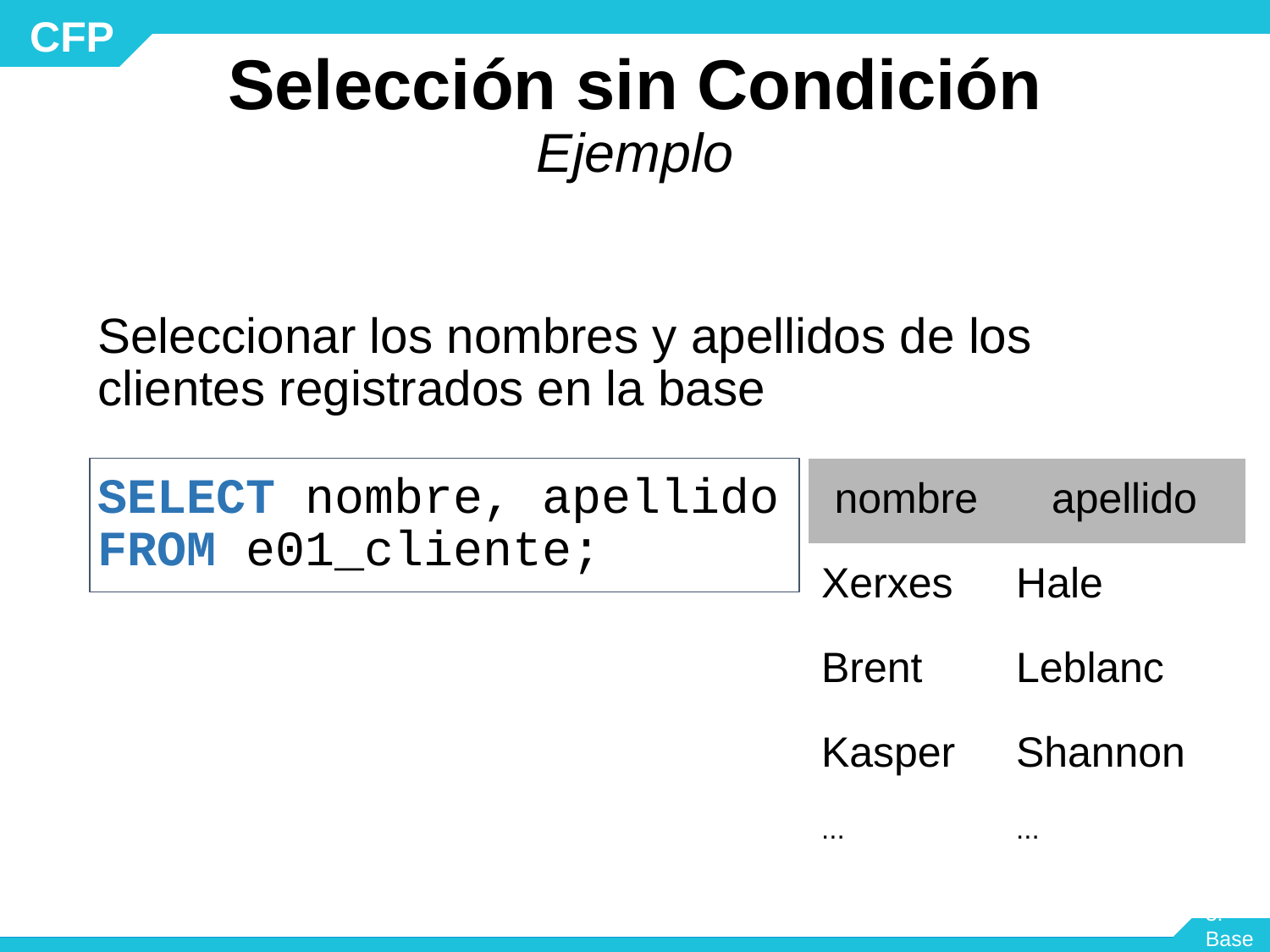

# Selección sin Condición Ejemplo
Seleccionar los nombres y apellidos de los clientes registrados en la base

SELECT nombre, apellido
FROM e01_cliente;

| nombre | apellido |
| --- | --- |
| Xerxes | Hale |
| Brent | Leblanc |
| Kasper | Shannon |
| ... | ... |
Módulo 3: Base de Datos